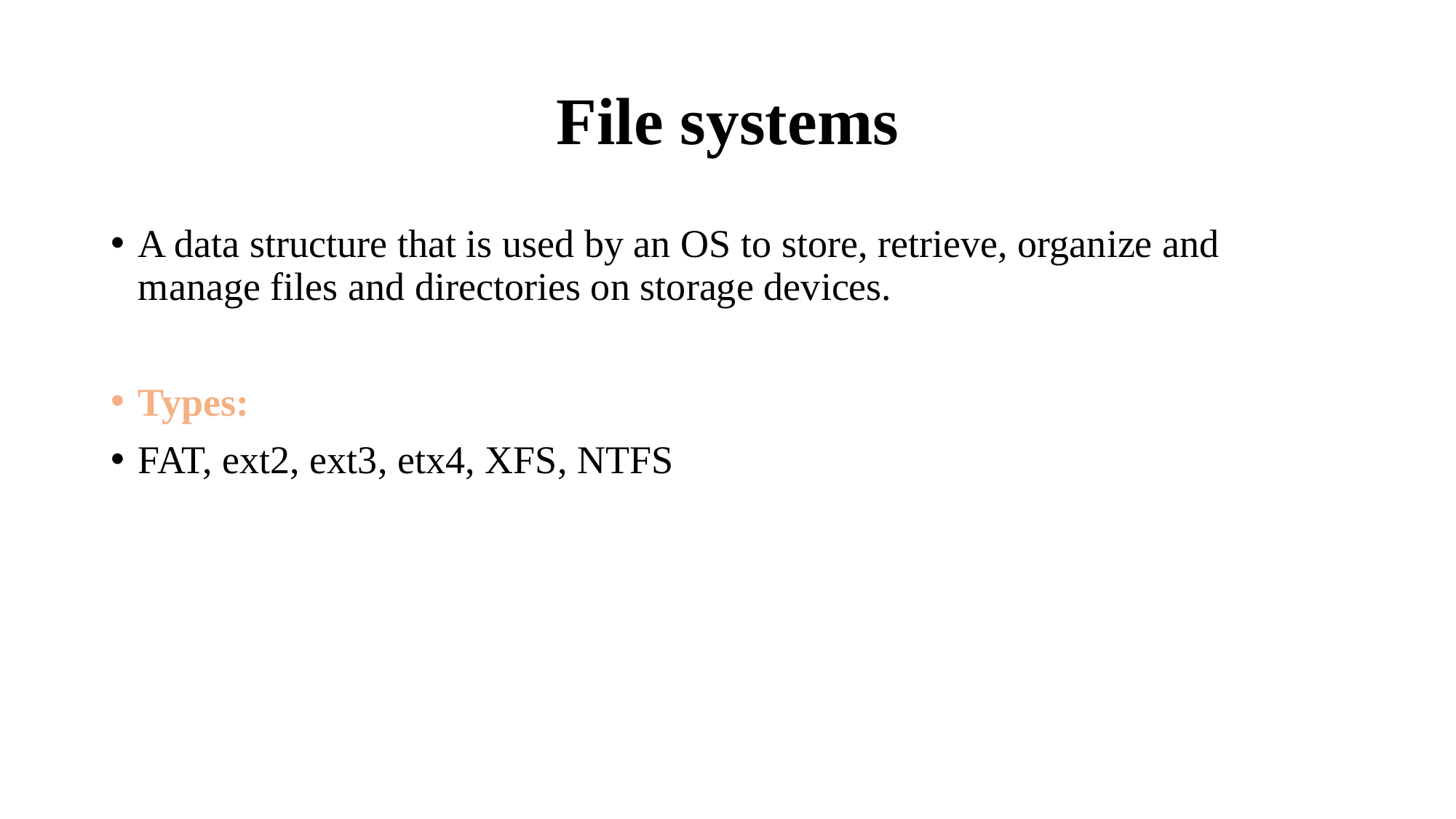

# File systems
A data structure that is used by an OS to store, retrieve, organize and manage files and directories on storage devices.

Types:
FAT, ext2, ext3, etx4, XFS, NTFS